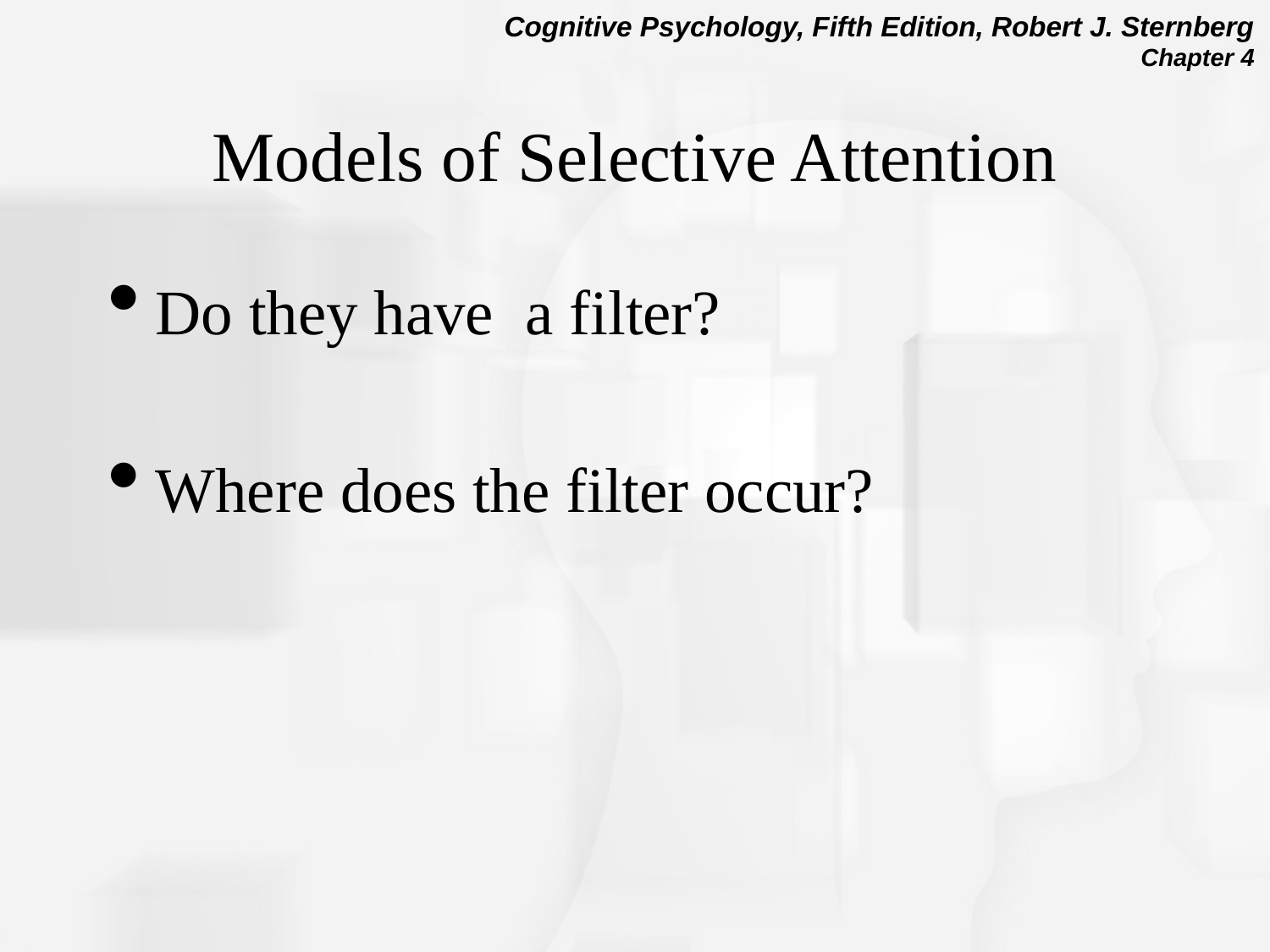

0
# Models of Selective Attention
Do they have  a filter?

Where does the filter occur?